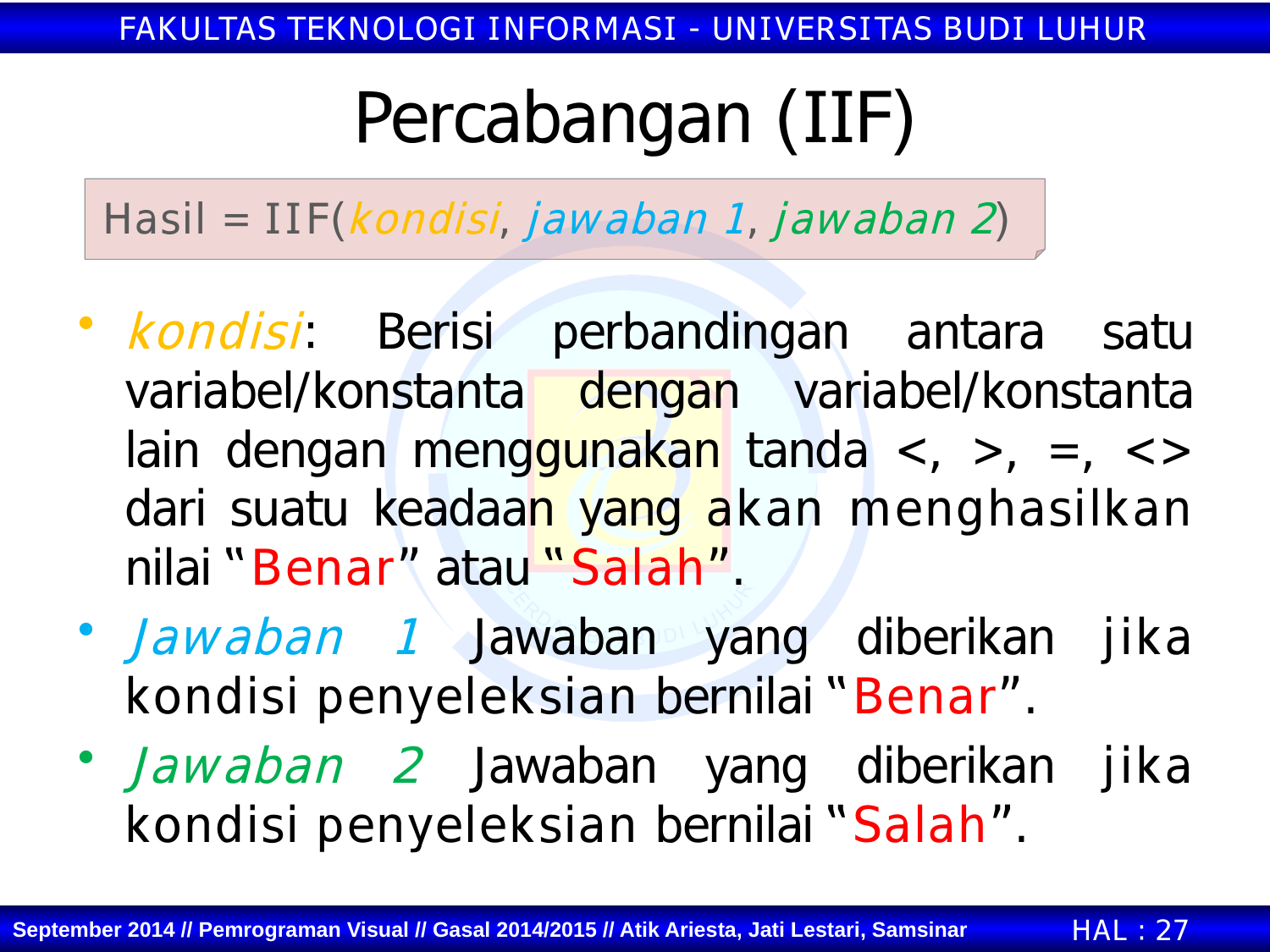

# Percabangan (IIF)

kondisi: Berisi perbandingan antara satu variabel/konstanta dengan variabel/konstanta lain dengan menggunakan tanda <, >, =, <> dari suatu keadaan yang akan menghasilkan nilai “Benar” atau “Salah”.
Jawaban 1 Jawaban yang diberikan jika kondisi penyeleksian bernilai “Benar”.
Jawaban 2 Jawaban yang diberikan jika kondisi penyeleksian bernilai “Salah”.
Hasil = IIF(kondisi, jawaban 1, jawaban 2)